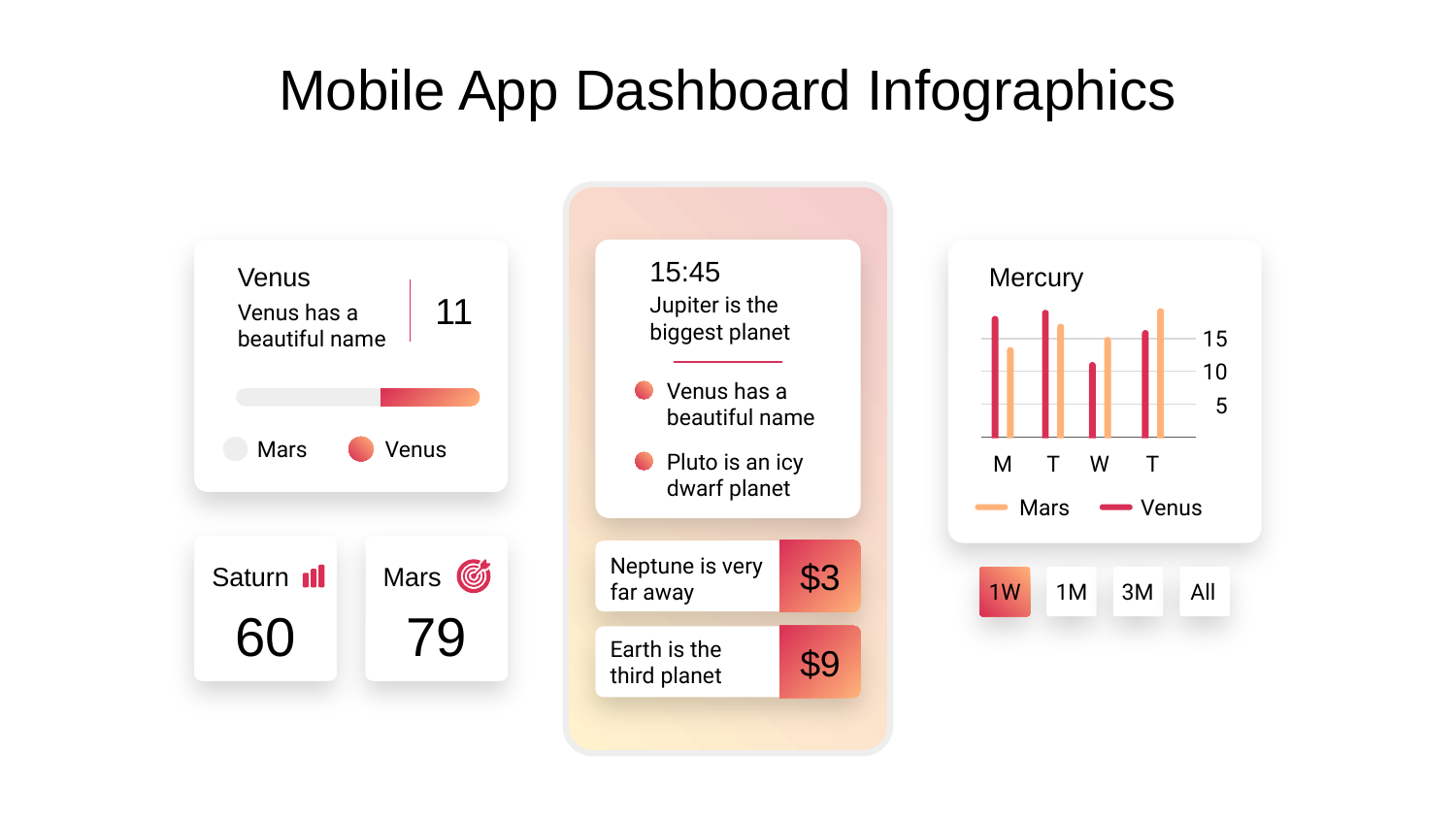

# Mobile App Dashboard Infographics

15:45
Jupiter is the biggest planet
Venus
Venus has a beautiful name
Mercury
11

15
10
5

Venus has a beautiful name

Mars

Venus

M
T
W
T
Pluto is an icy dwarf planet

Venus

Mars

Neptune is very far away
$3
Saturn
60
Mars
79

1W
1M
3M
All

Earth is the third planet
$9